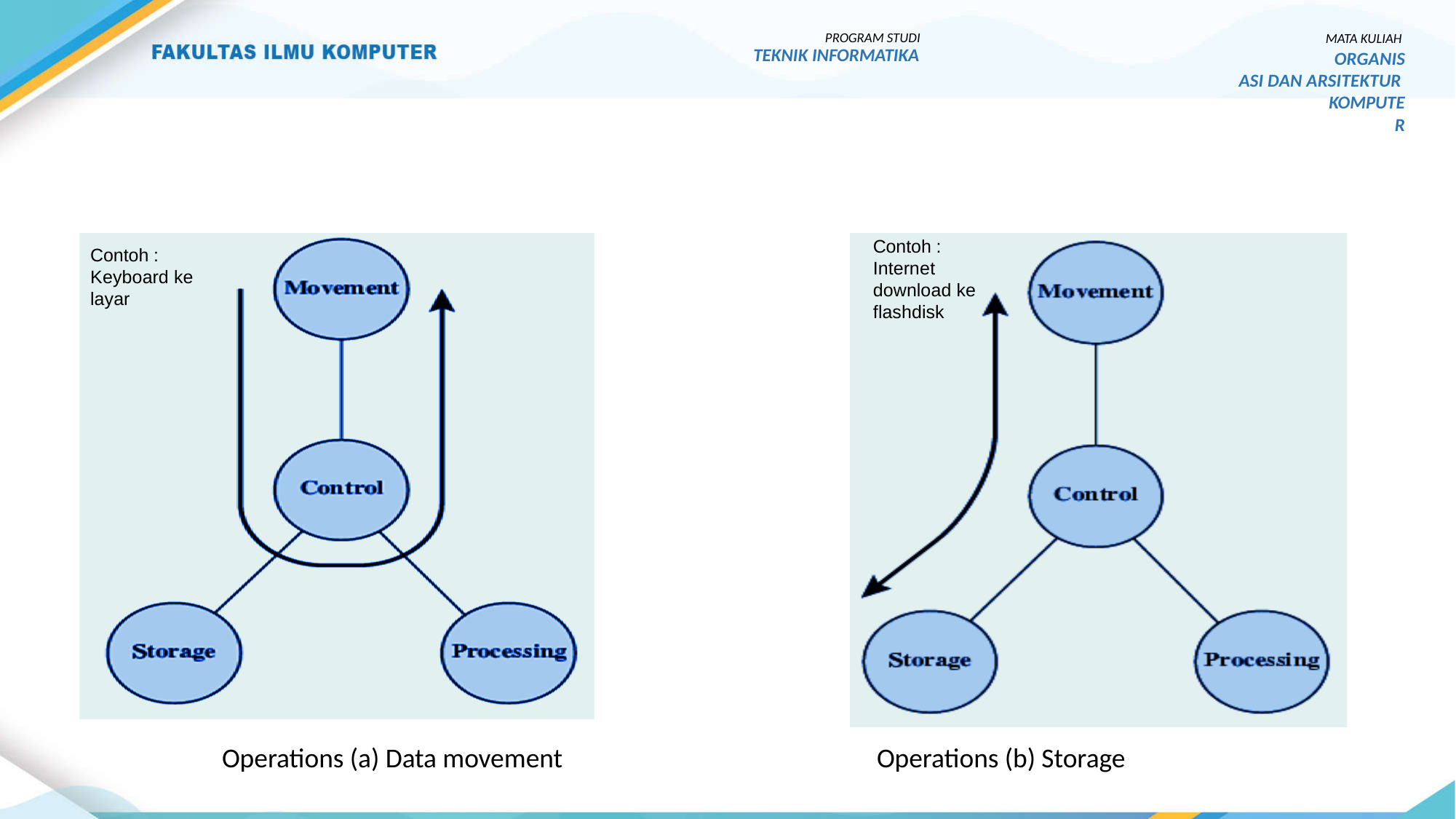

MATA KULIAH
ORGANISASI DAN ARSITEKTUR
KOMPUTER
PROGRAM STUDI
TEKNIK INFORMATIKA

Fungsi Komputer

Contoh :
Internet download ke flashdisk
Contoh :
Keyboard ke layar

Operations (a) Data movement
Operations (b) Storage